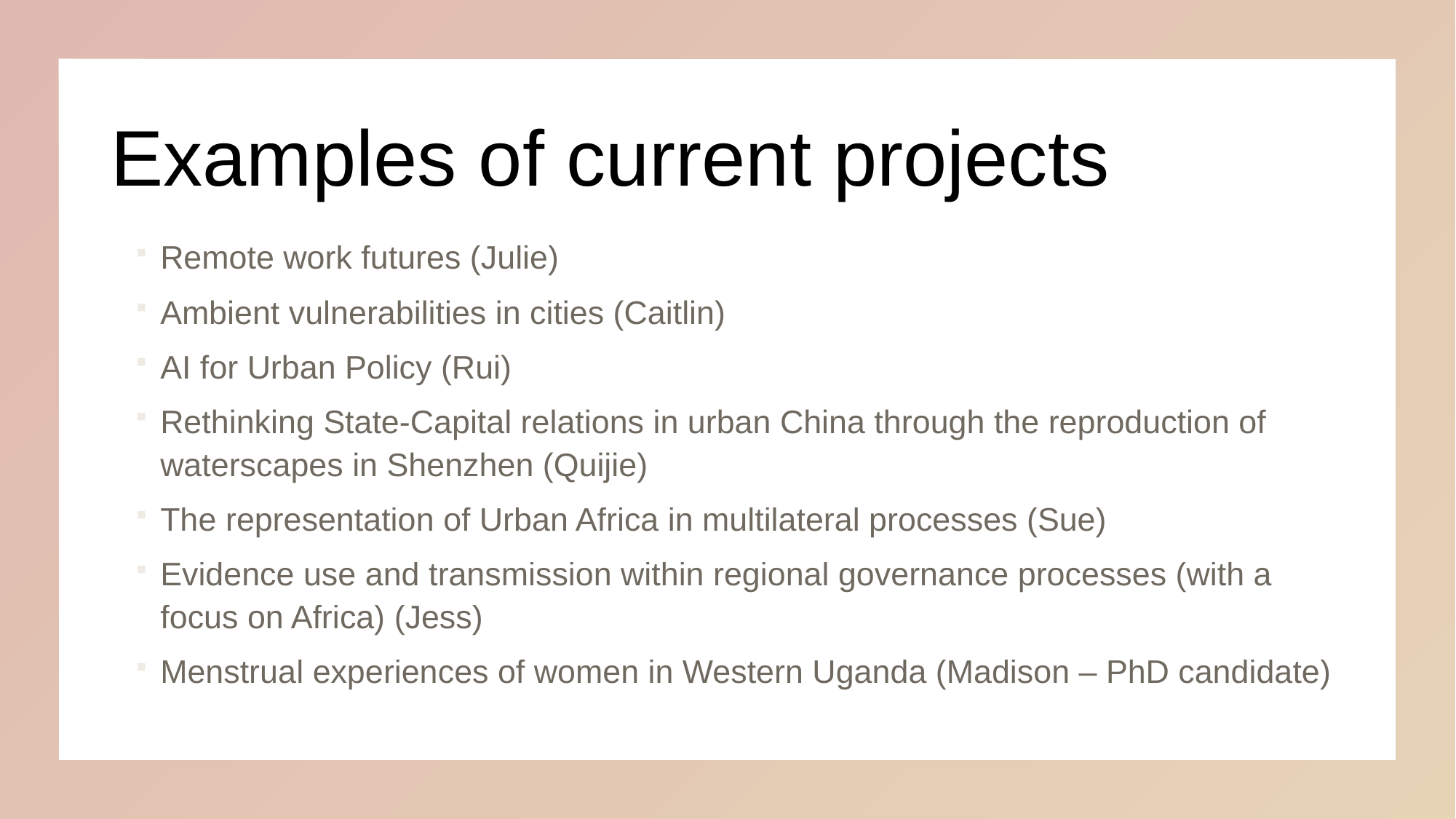

# Examples of current projects
Remote work futures (Julie)
Ambient vulnerabilities in cities (Caitlin)
AI for Urban Policy (Rui)
Rethinking State-Capital relations in urban China through the reproduction of waterscapes in Shenzhen (Quijie)
The representation of Urban Africa in multilateral processes (Sue)
Evidence use and transmission within regional governance processes (with a focus on Africa) (Jess)
Menstrual experiences of women in Western Uganda (Madison – PhD candidate)